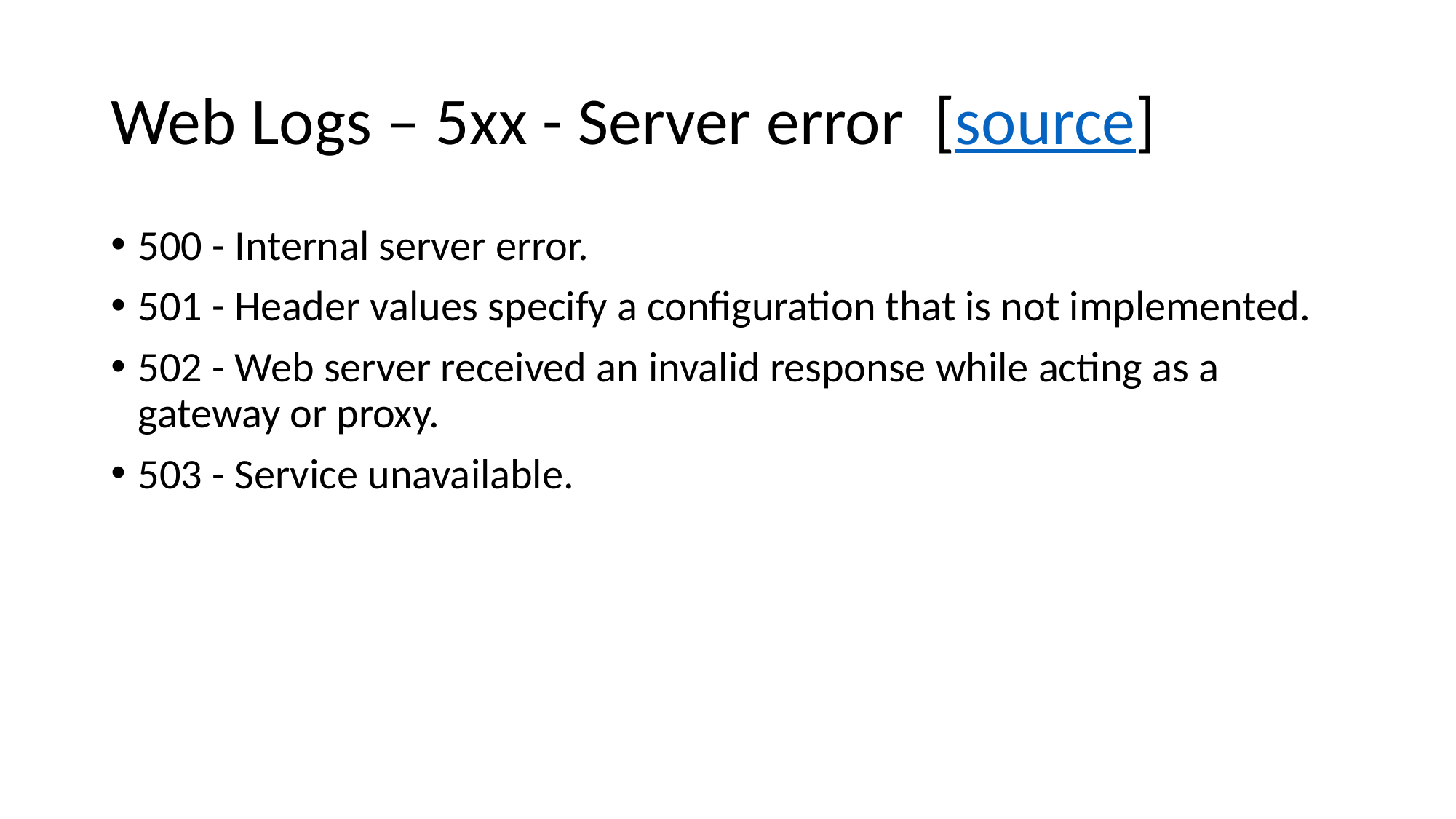

# Web Logs – 5xx - Server error  [source]
500 - Internal server error.
501 - Header values specify a configuration that is not implemented.
502 - Web server received an invalid response while acting as a gateway or proxy.
503 - Service unavailable.